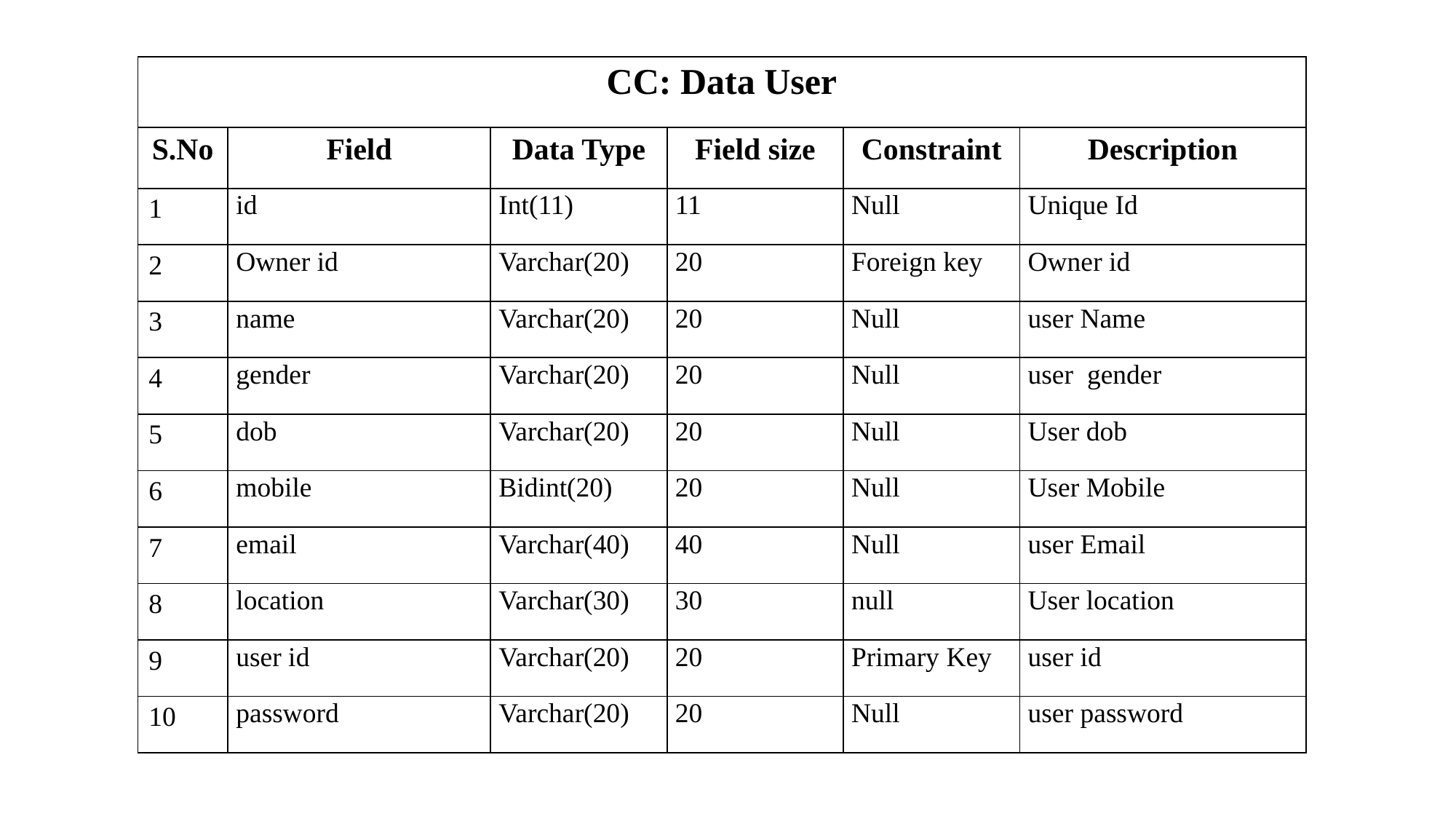

| CC: Data User |  |  |  |  |  |
| --- | --- | --- | --- | --- | --- |
| S.No | Field | Data Type | Field size | Constraint | Description |
| 1 | id | Int(11) | 11 | Null | Unique Id |
| 2 | Owner id | Varchar(20) | 20 | Foreign key | Owner id |
| 3 | name | Varchar(20) | 20 | Null | user Name |
| 4 | gender | Varchar(20) | 20 | Null | user gender |
| 5 | dob | Varchar(20) | 20 | Null | User dob |
| 6 | mobile | Bidint(20) | 20 | Null | User Mobile |
| 7 | email | Varchar(40) | 40 | Null | user Email |
| 8 | location | Varchar(30) | 30 | null | User location |
| 9 | user id | Varchar(20) | 20 | Primary Key | user id |
| 10 | password | Varchar(20) | 20 | Null | user password |